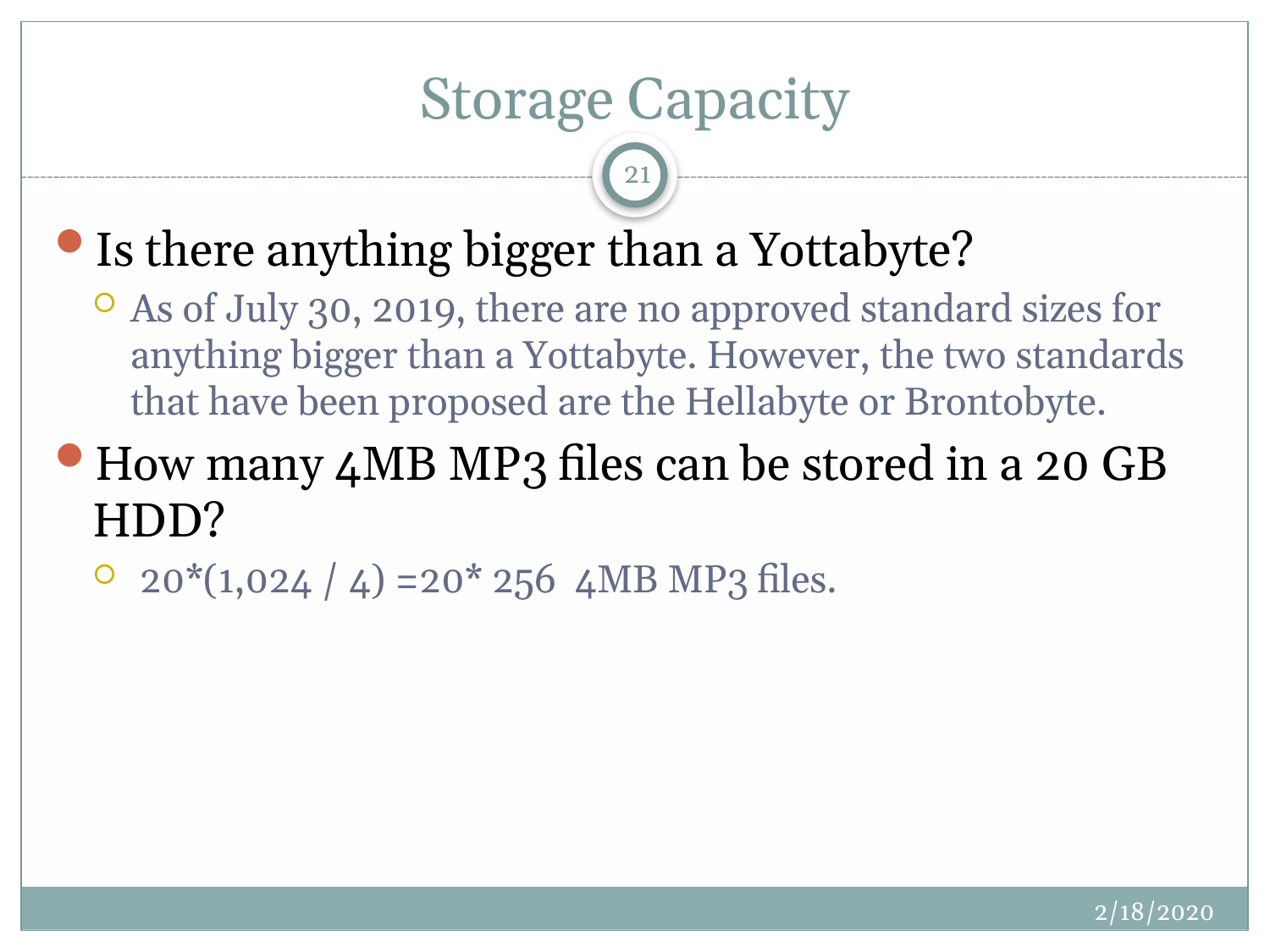

Storage Capacity
21
Is there anything bigger than a Yottabyte?
As of July 30, 2019, there are no approved standard sizes for anything bigger than a Yottabyte. However, the two standards that have been proposed are the Hellabyte or Brontobyte.
How many 4MB MP3 files can be stored in a 20 GB HDD?
 20*(1,024 / 4) =20* 256  4MB MP3 files.
2/18/2020